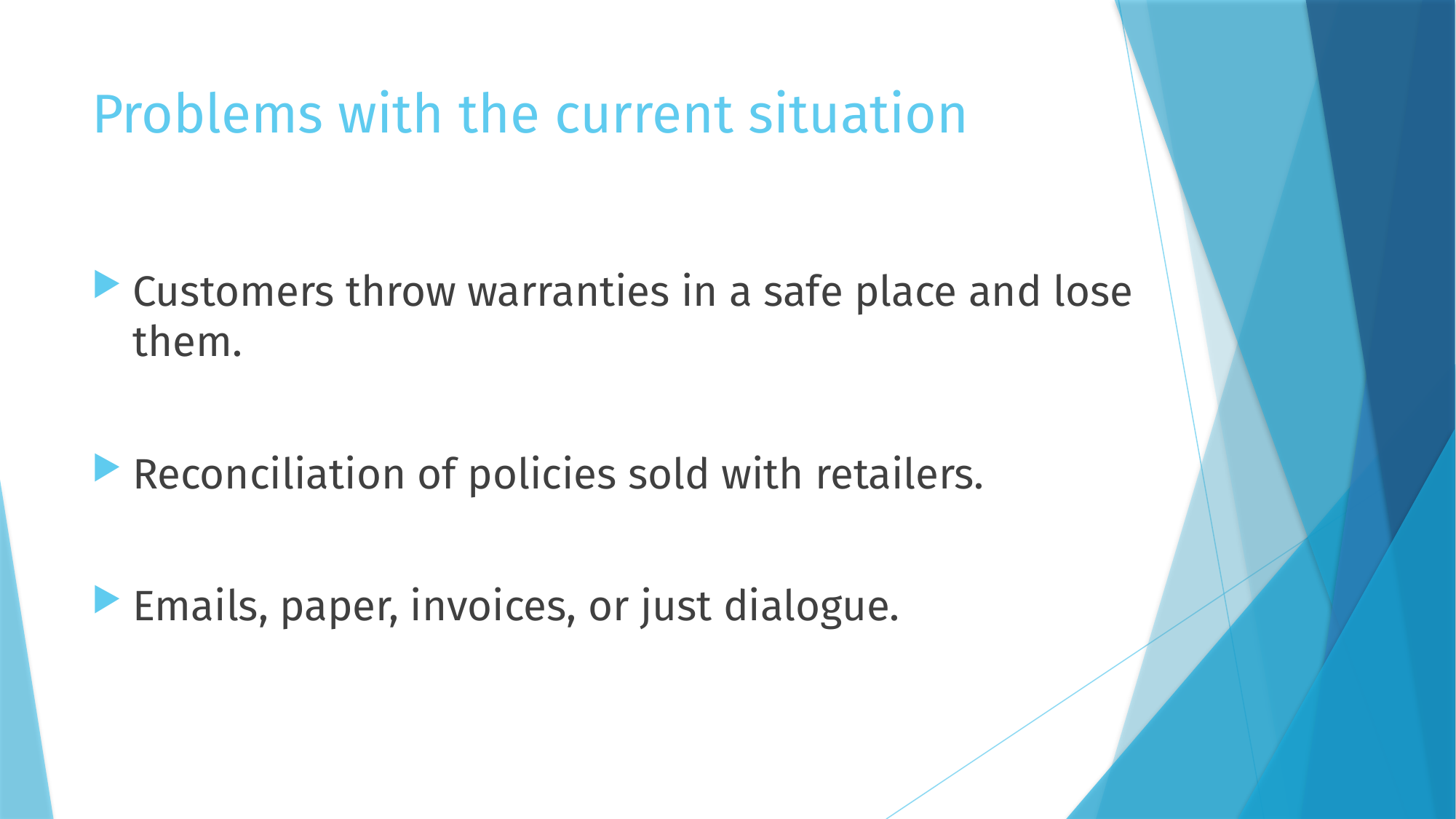

# Problems with the current situation
Customers throw warranties in a safe place and lose them.

Reconciliation of policies sold with retailers.

Emails, paper, invoices, or just dialogue.